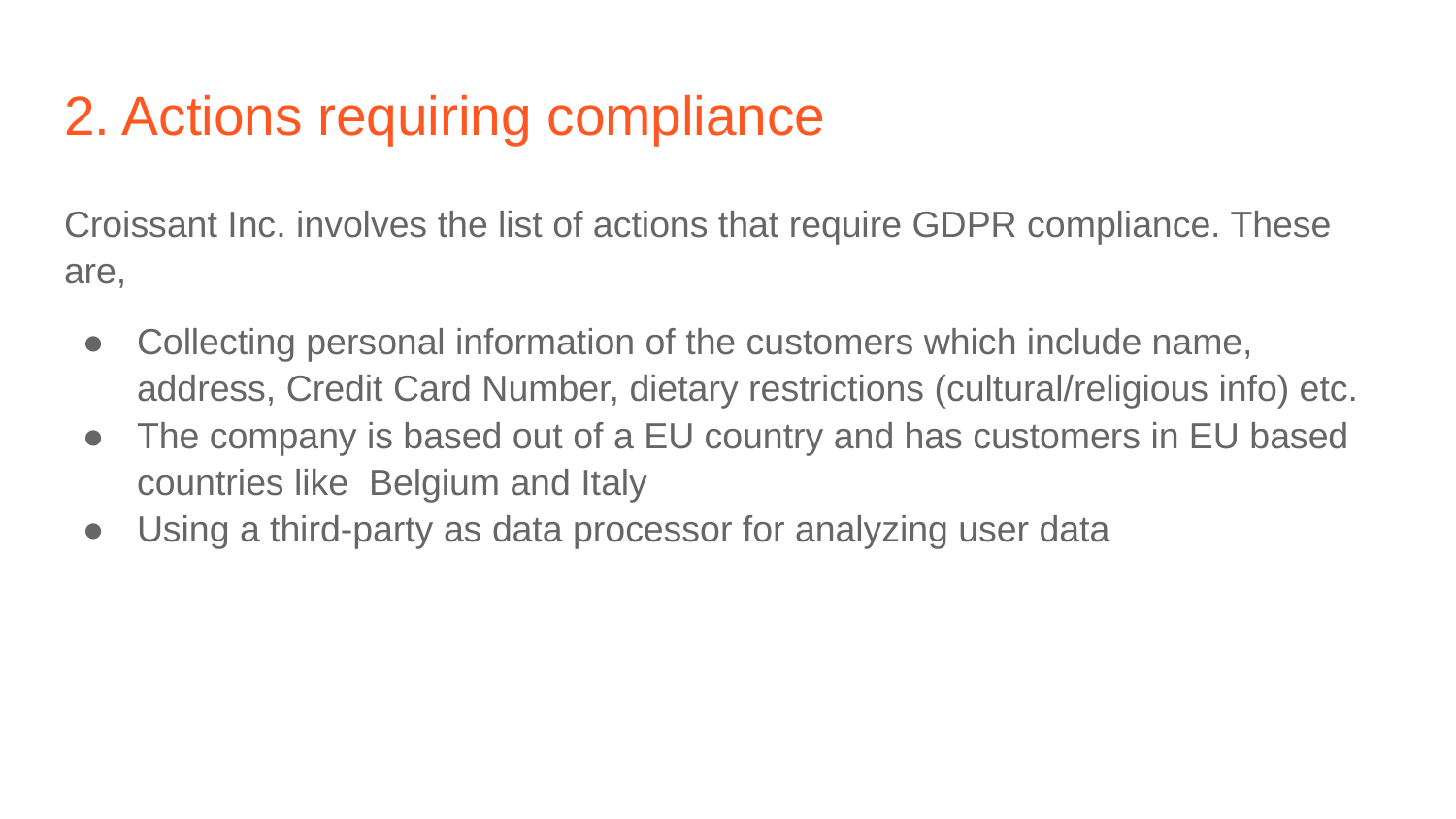

# 2. Actions requiring compliance
Croissant Inc. involves the list of actions that require GDPR compliance. These are,
Collecting personal information of the customers which include name, address, Credit Card Number, dietary restrictions (cultural/religious info) etc.
The company is based out of a EU country and has customers in EU based countries like  Belgium and Italy
Using a third-party as data processor for analyzing user data